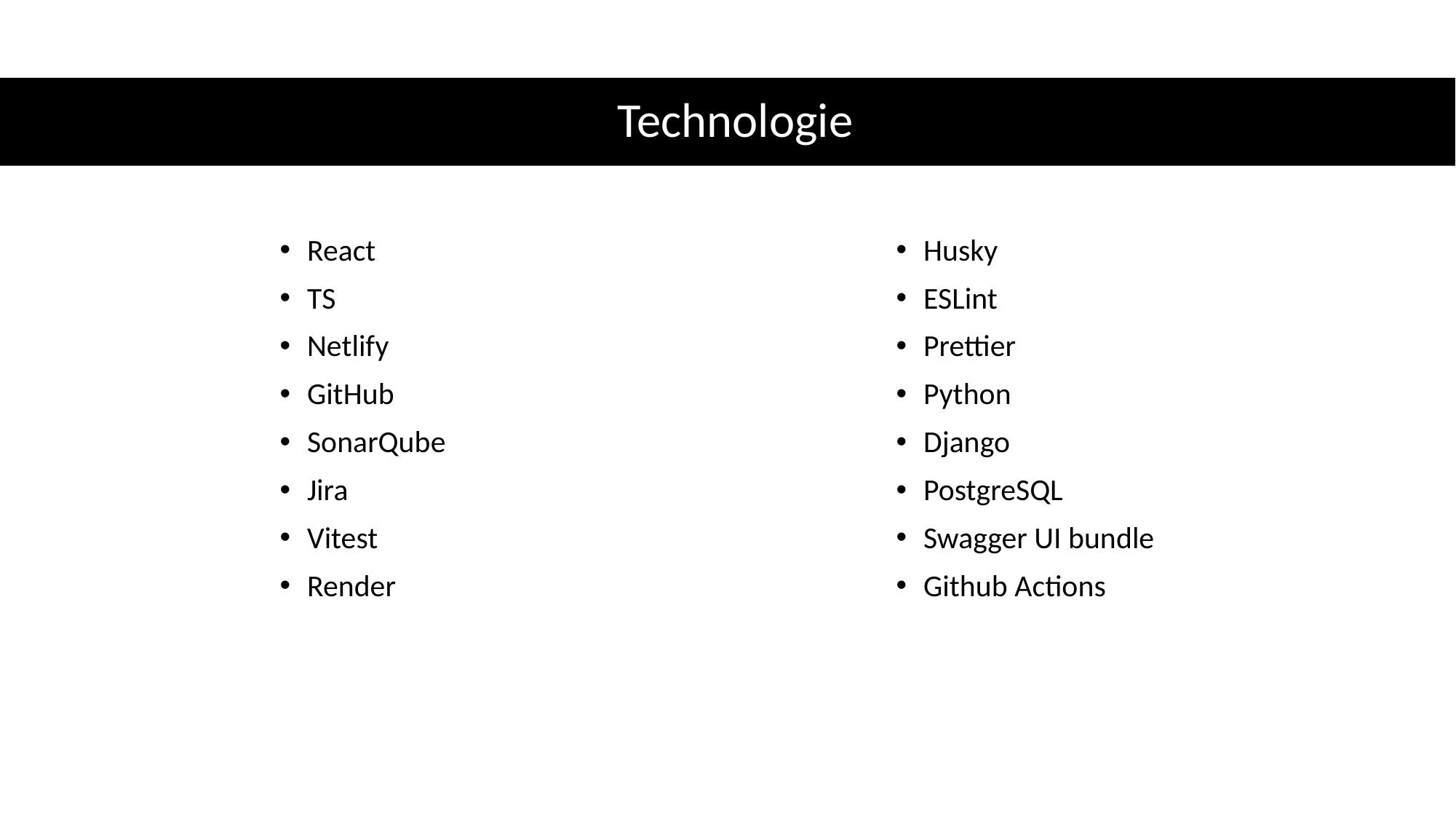

# Technologie

React
TS
Netlify
GitHub
SonarQube
Jira
Vitest
Render
Husky
ESLint
Prettier
Python
Django
PostgreSQL
Swagger UI bundle
Github Actions